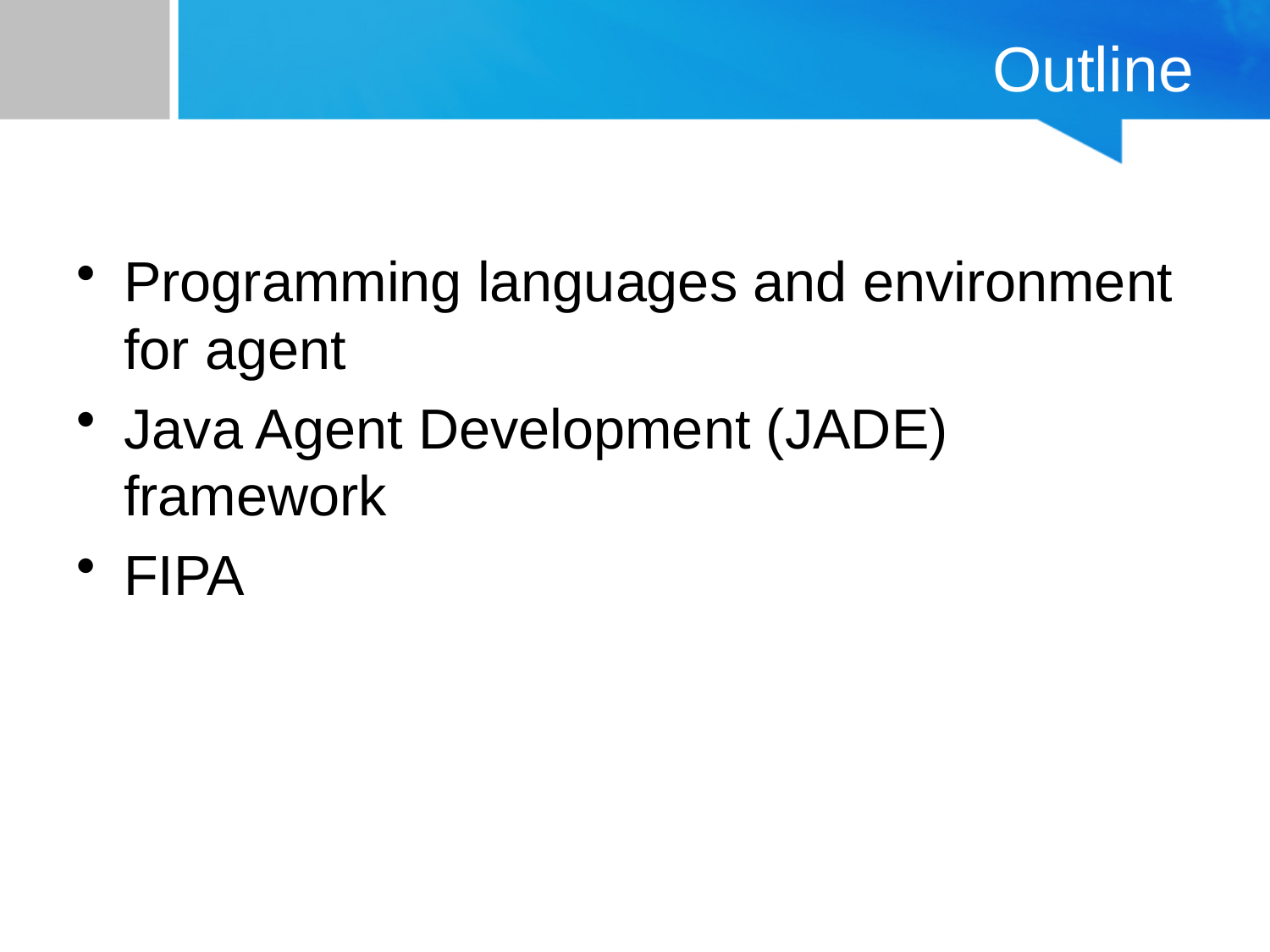

# Outline
Programming languages and environment for agent
Java Agent Development (JADE) framework
FIPA
KK04203 Intelligent Agents